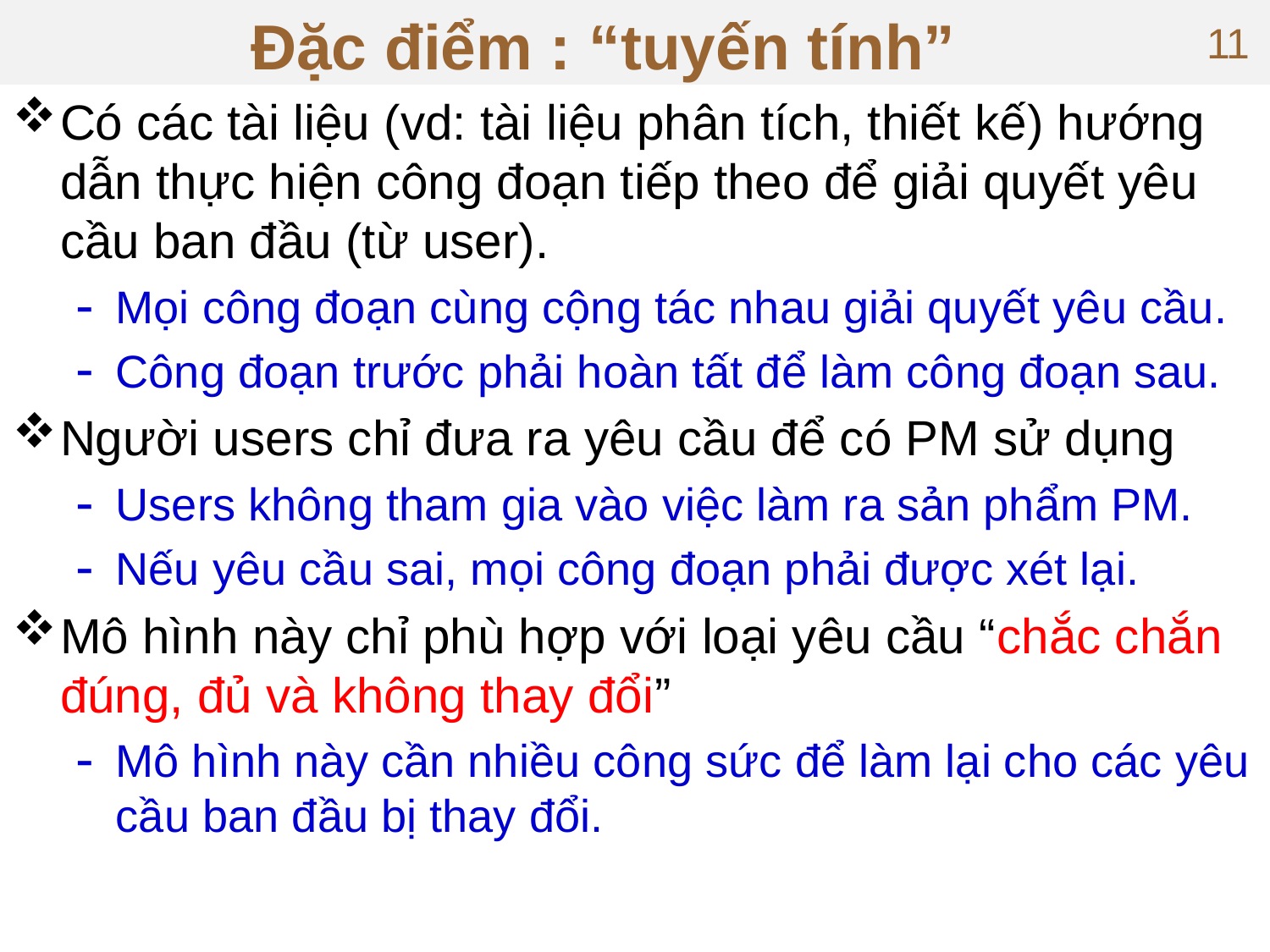

# Đặc điểm : “tuyến tính”
11
Có các tài liệu (vd: tài liệu phân tích, thiết kế) hướng dẫn thực hiện công đoạn tiếp theo để giải quyết yêu cầu ban đầu (từ user).
Mọi công đoạn cùng cộng tác nhau giải quyết yêu cầu.
Công đoạn trước phải hoàn tất để làm công đoạn sau.
Người users chỉ đưa ra yêu cầu để có PM sử dụng
Users không tham gia vào việc làm ra sản phẩm PM.
Nếu yêu cầu sai, mọi công đoạn phải được xét lại.
Mô hình này chỉ phù hợp với loại yêu cầu “chắc chắn đúng, đủ và không thay đổi”
Mô hình này cần nhiều công sức để làm lại cho các yêu cầu ban đầu bị thay đổi.